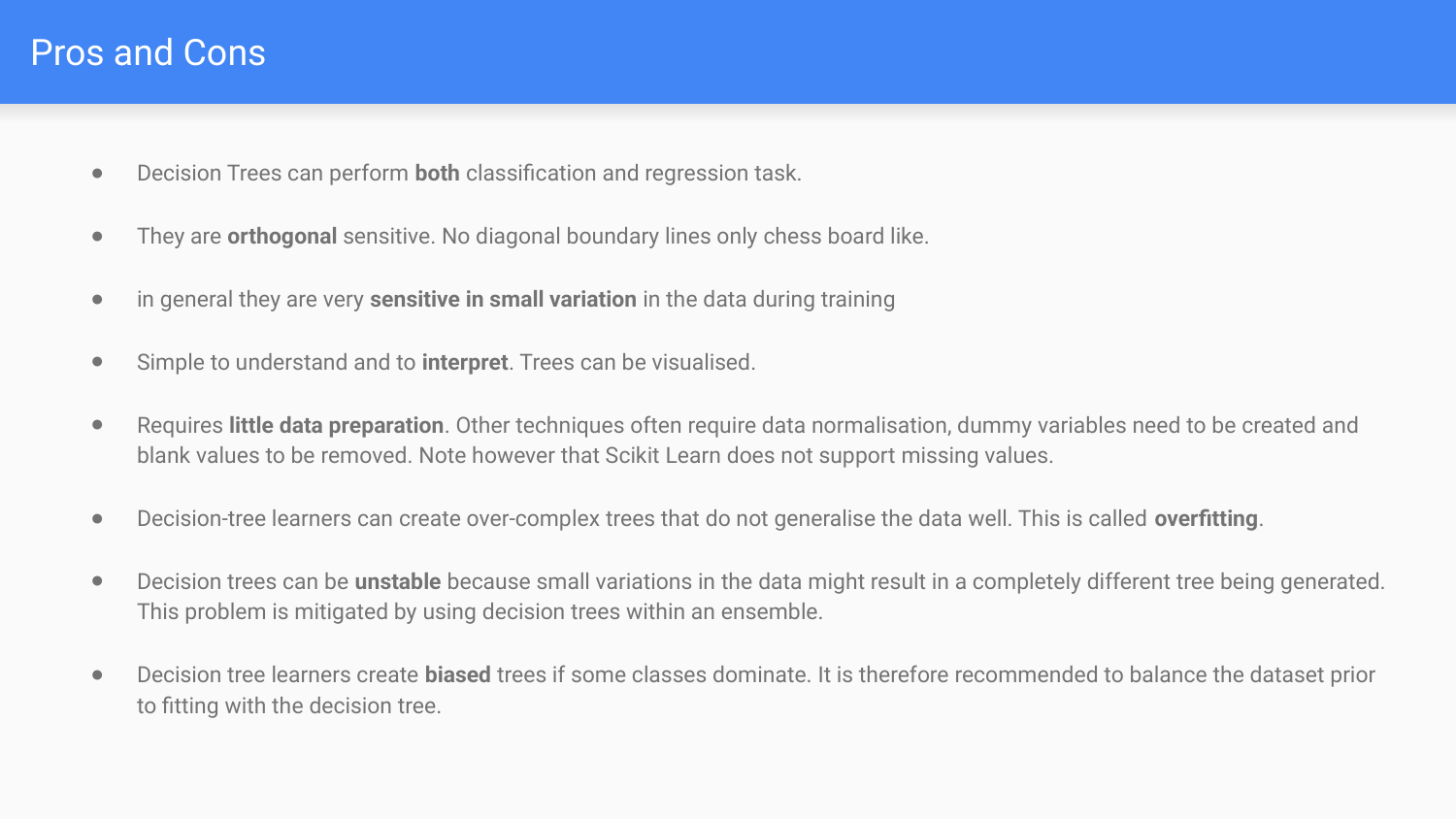

# Pros and Cons
Decision Trees can perform both classification and regression task.
They are orthogonal sensitive. No diagonal boundary lines only chess board like.
in general they are very sensitive in small variation in the data during training
Simple to understand and to interpret. Trees can be visualised.
Requires little data preparation. Other techniques often require data normalisation, dummy variables need to be created and blank values to be removed. Note however that Scikit Learn does not support missing values.
Decision-tree learners can create over-complex trees that do not generalise the data well. This is called overfitting.
Decision trees can be unstable because small variations in the data might result in a completely different tree being generated. This problem is mitigated by using decision trees within an ensemble.
Decision tree learners create biased trees if some classes dominate. It is therefore recommended to balance the dataset prior to fitting with the decision tree.